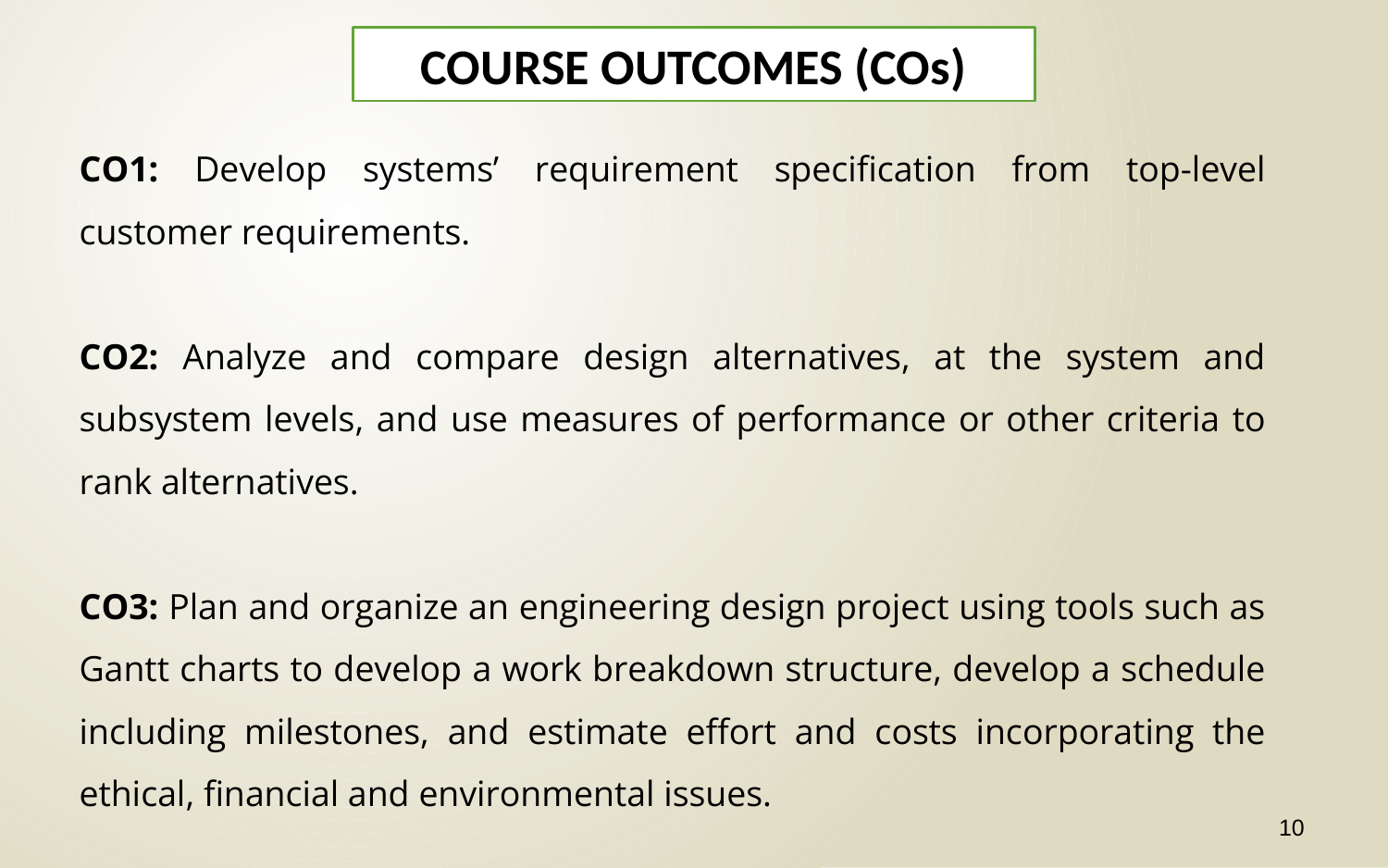

COURSE OUTCOMES (COs)
CO1: Develop systems’ requirement specification from top-level customer requirements.

CO2: Analyze and compare design alternatives, at the system and subsystem levels, and use measures of performance or other criteria to rank alternatives.

CO3: Plan and organize an engineering design project using tools such as Gantt charts to develop a work breakdown structure, develop a schedule including milestones, and estimate effort and costs incorporating the ethical, financial and environmental issues.
10